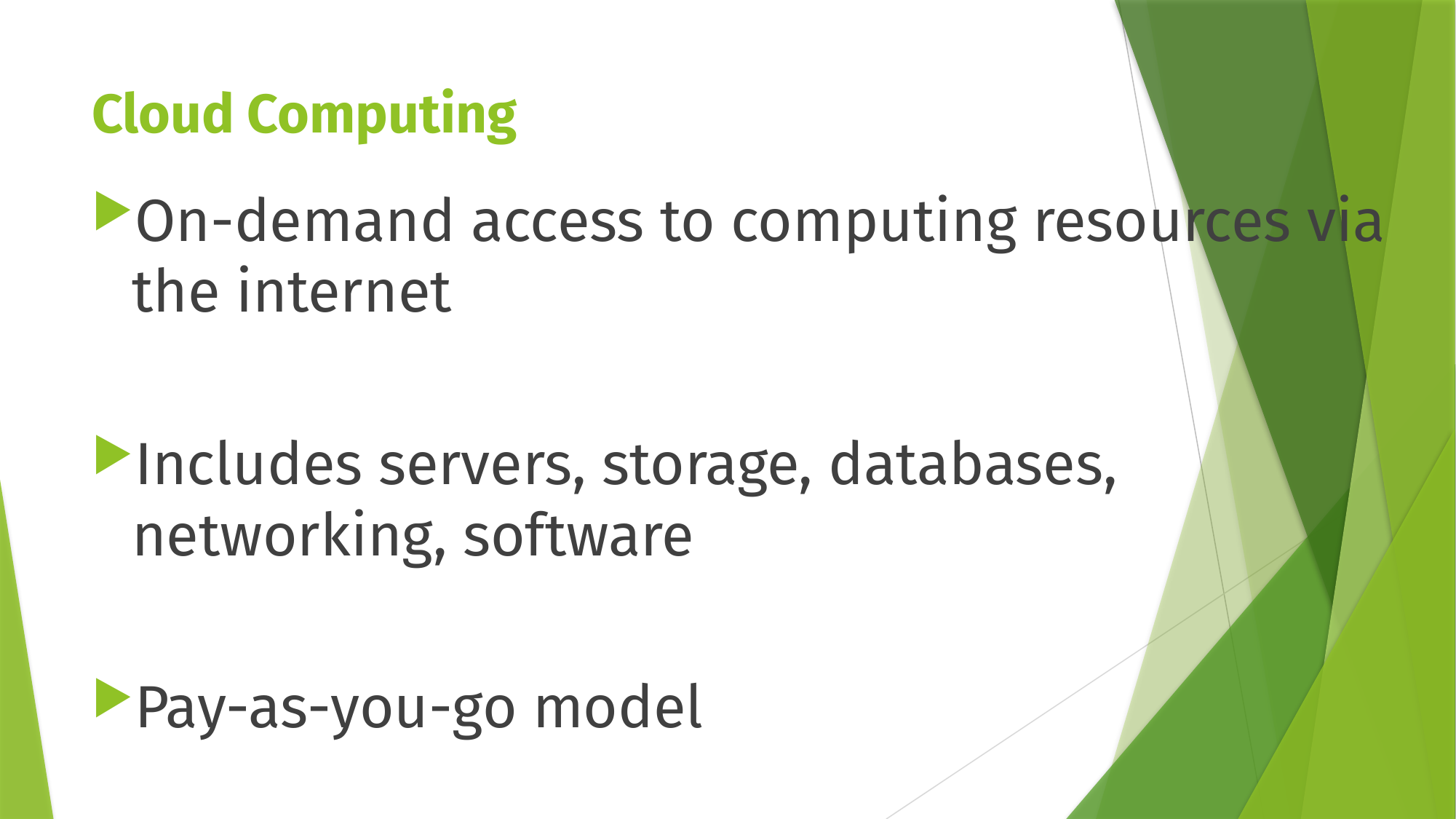

# Cloud Computing
On-demand access to computing resources via the internet

Includes servers, storage, databases, networking, software

Pay-as-you-go model